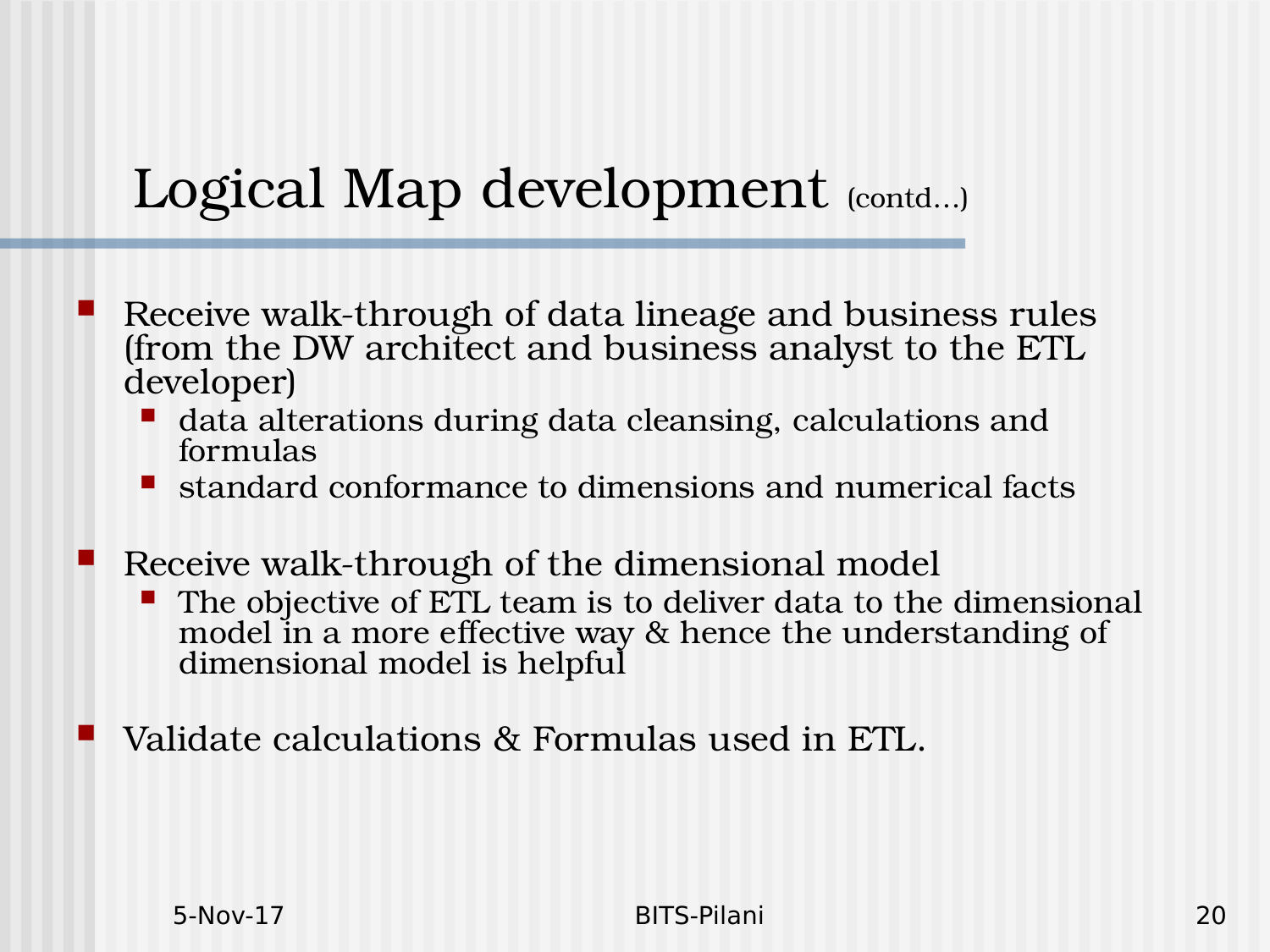

# Logical Map development (contd…)

Receive walk-through of data lineage and business rules (from the DW architect and business analyst to the ETL developer)
data alterations during data cleansing, calculations and formulas
standard conformance to dimensions and numerical facts

Receive walk-through of the dimensional model
The objective of ETL team is to deliver data to the dimensional model in a more effective way & hence the understanding of dimensional model is helpful

Validate calculations & Formulas used in ETL.
5-Nov-17
BITS-Pilani
20